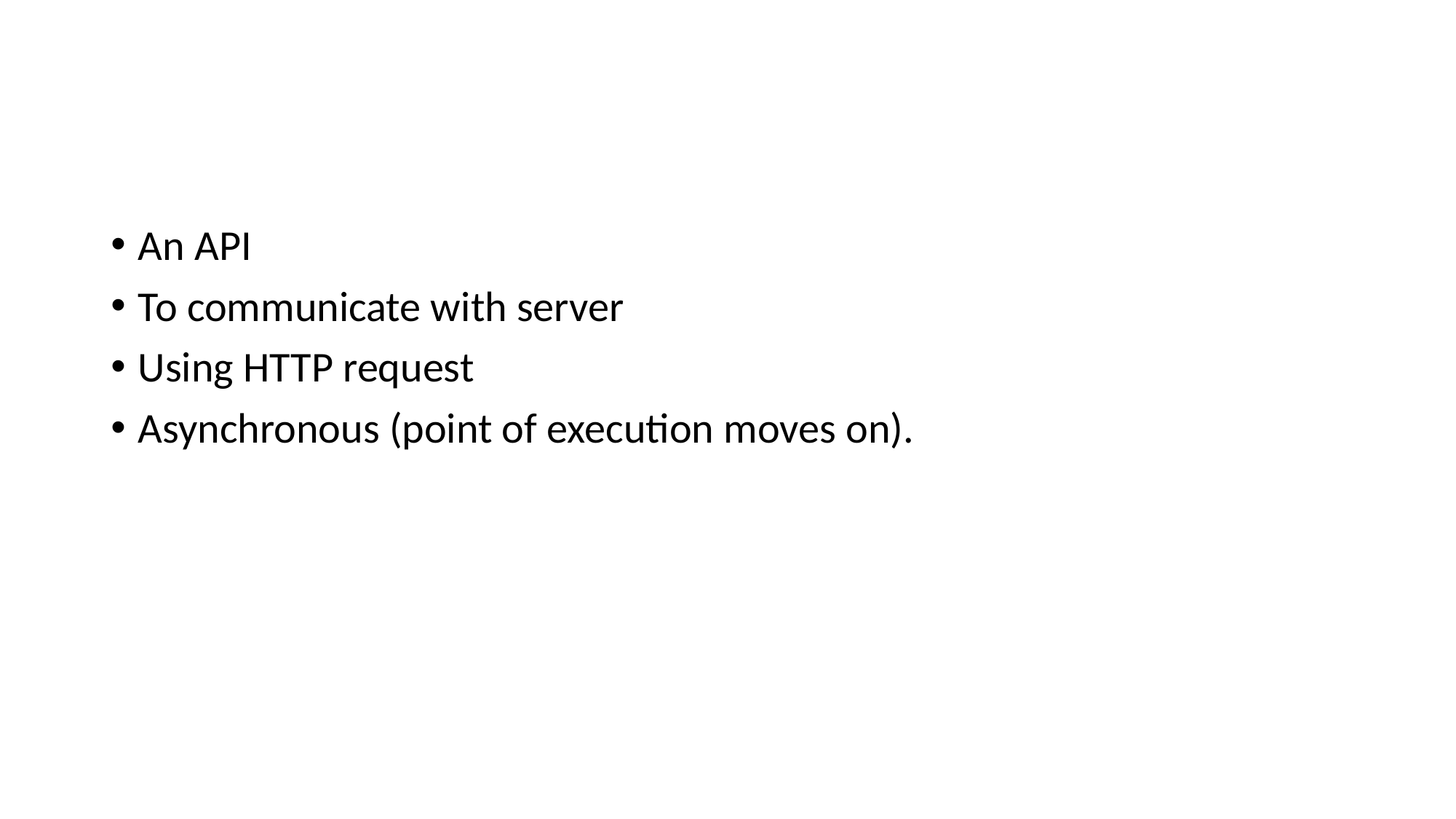

An API
To communicate with server
Using HTTP request
Asynchronous (point of execution moves on).